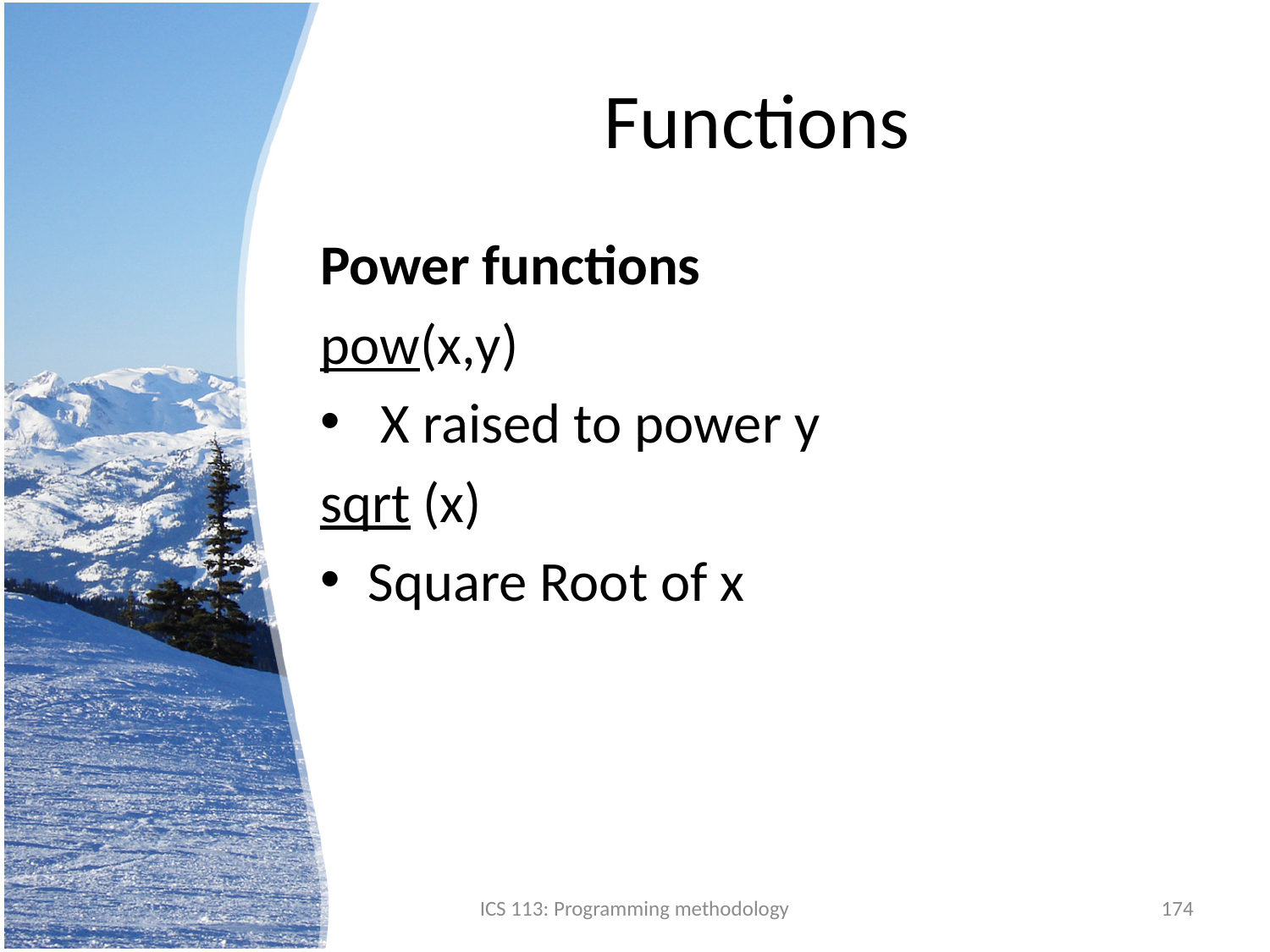

# Functions
Power functions
pow(x,y)
 X raised to power y
sqrt (x)
Square Root of x

ICS 113: Programming methodology
174